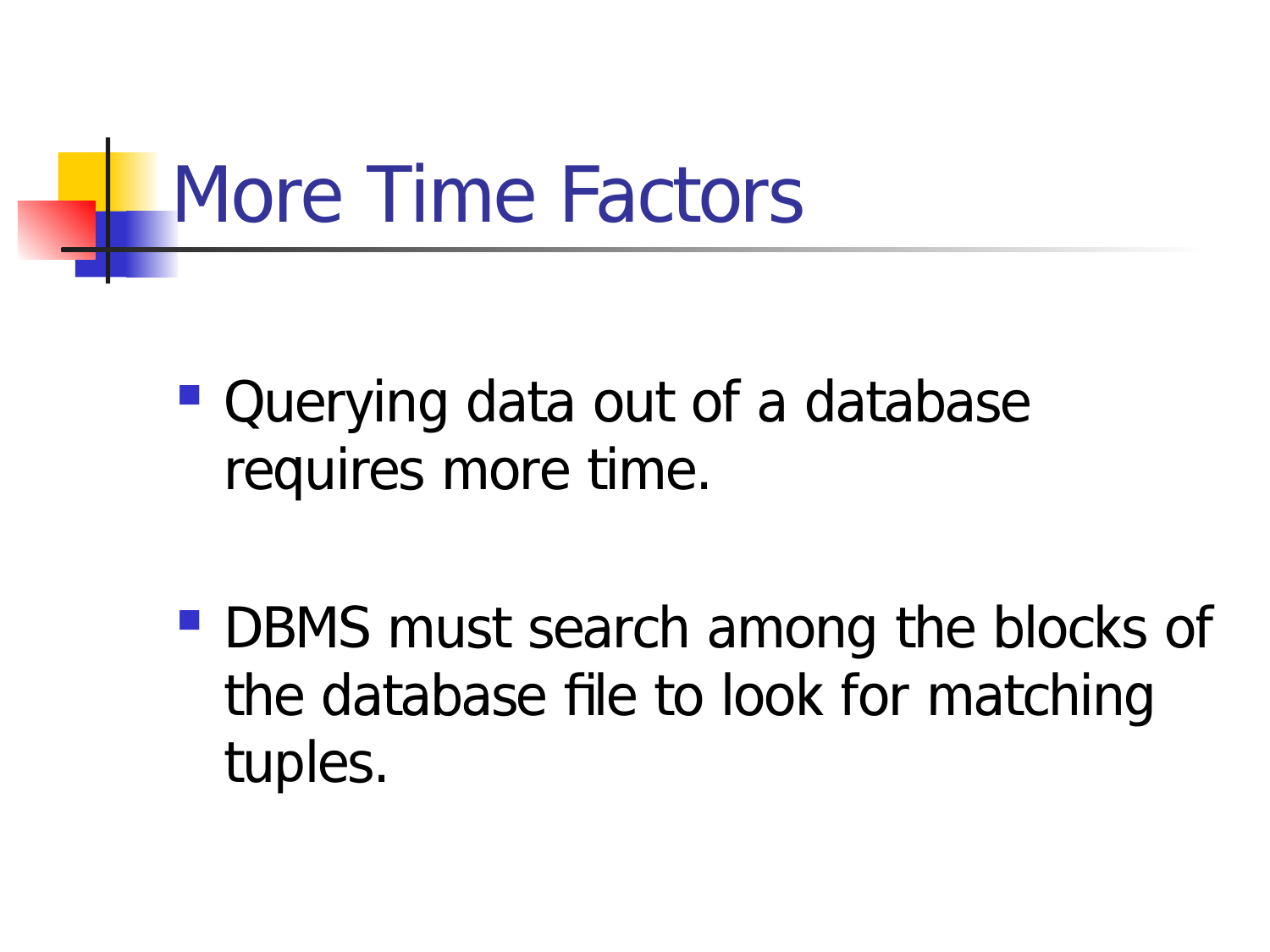

# More Time Factors

Querying data out of a database requires more time.

DBMS must search among the blocks of the database file to look for matching tuples.